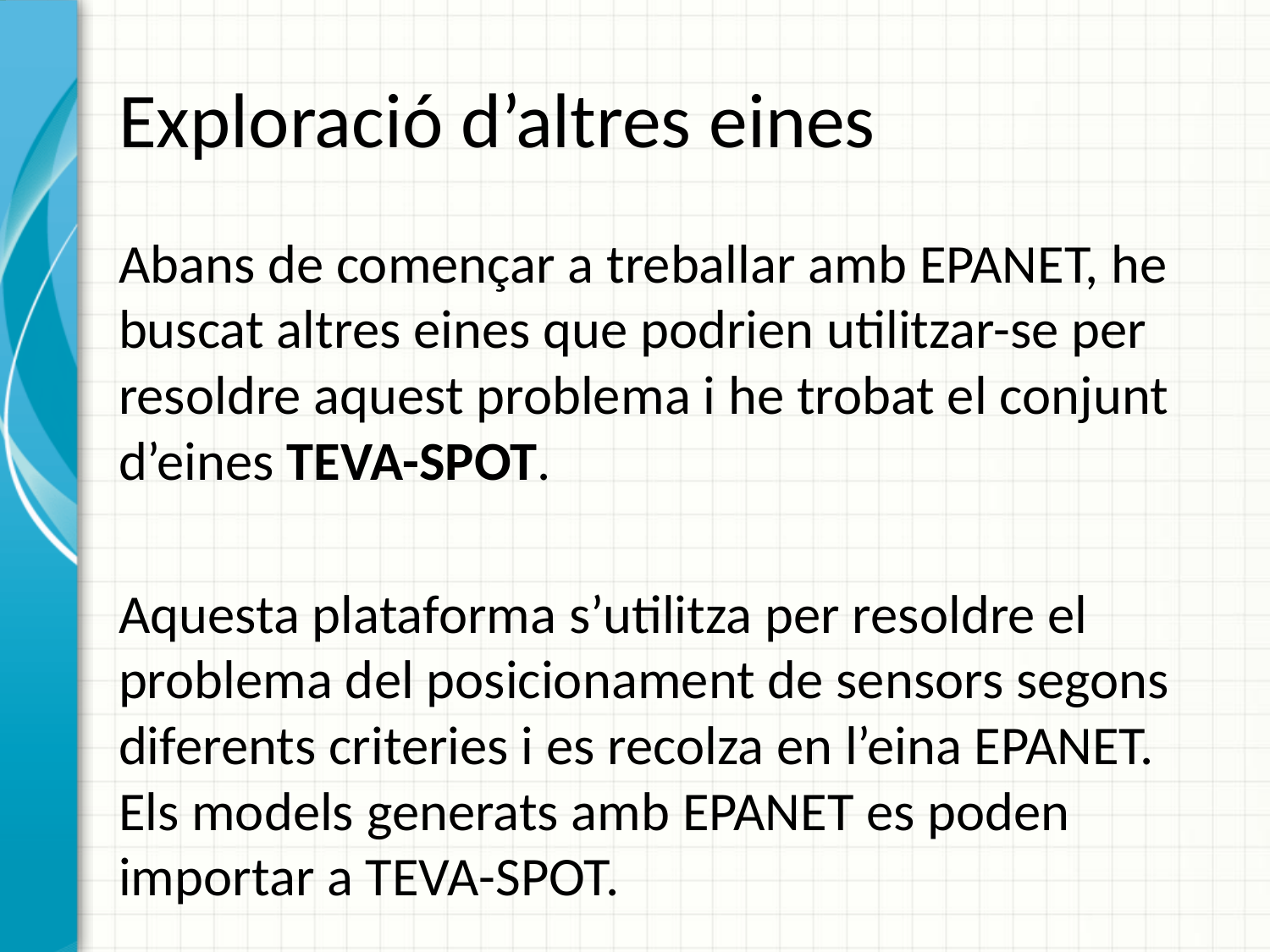

# Exploració d’altres eines
Abans de començar a treballar amb EPANET, he buscat altres eines que podrien utilitzar-se per resoldre aquest problema i he trobat el conjunt d’eines TEVA-SPOT.

Aquesta plataforma s’utilitza per resoldre el problema del posicionament de sensors segons diferents criteries i es recolza en l’eina EPANET. Els models generats amb EPANET es poden importar a TEVA-SPOT.